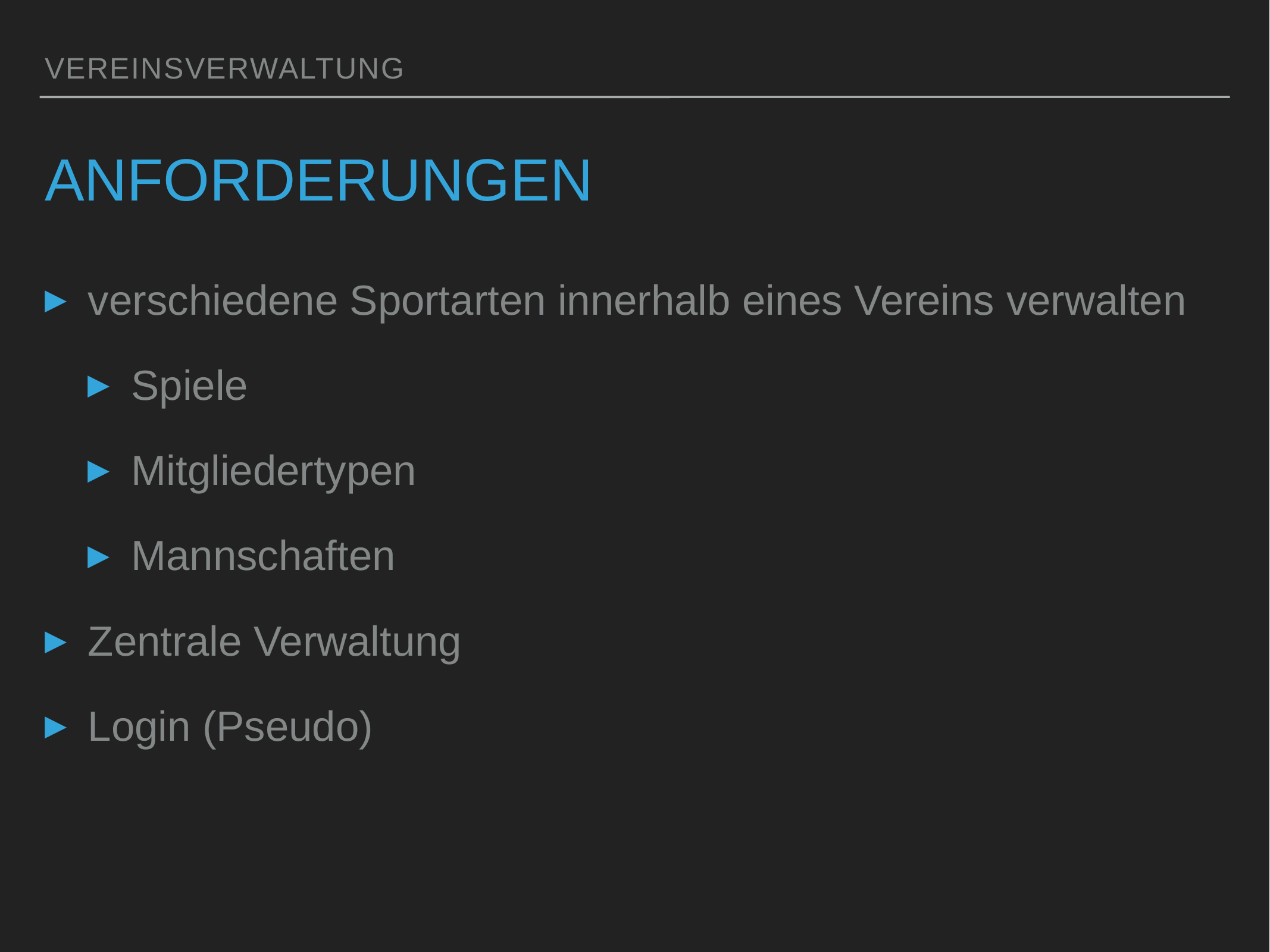

Vereinsverwaltung
# ANforderungen
verschiedene Sportarten innerhalb eines Vereins verwalten
Spiele
Mitgliedertypen
Mannschaften
Zentrale Verwaltung
Login (Pseudo)